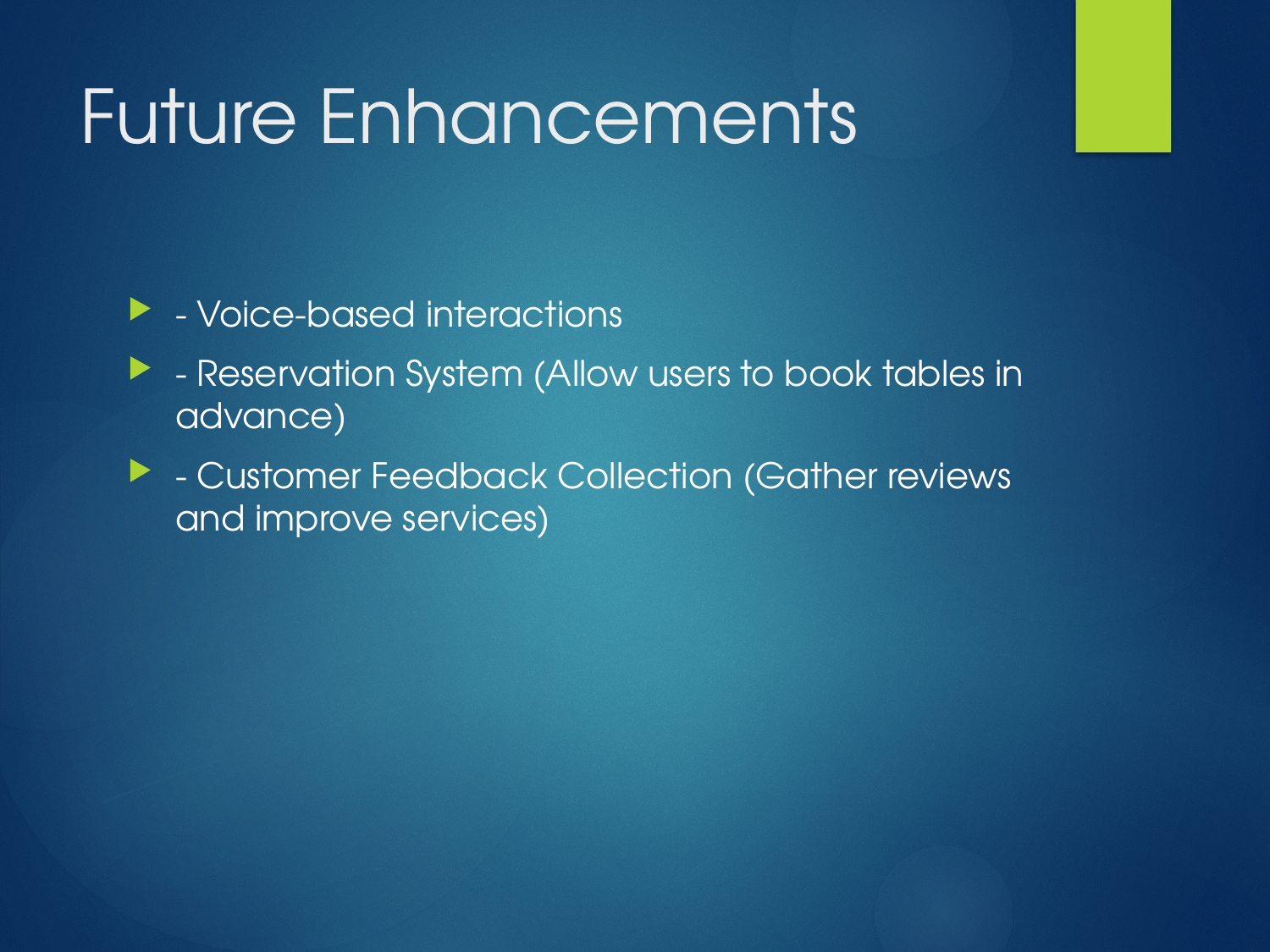

# Future Enhancements
- Voice-based interactions
- Reservation System (Allow users to book tables in advance)
- Customer Feedback Collection (Gather reviews and improve services)